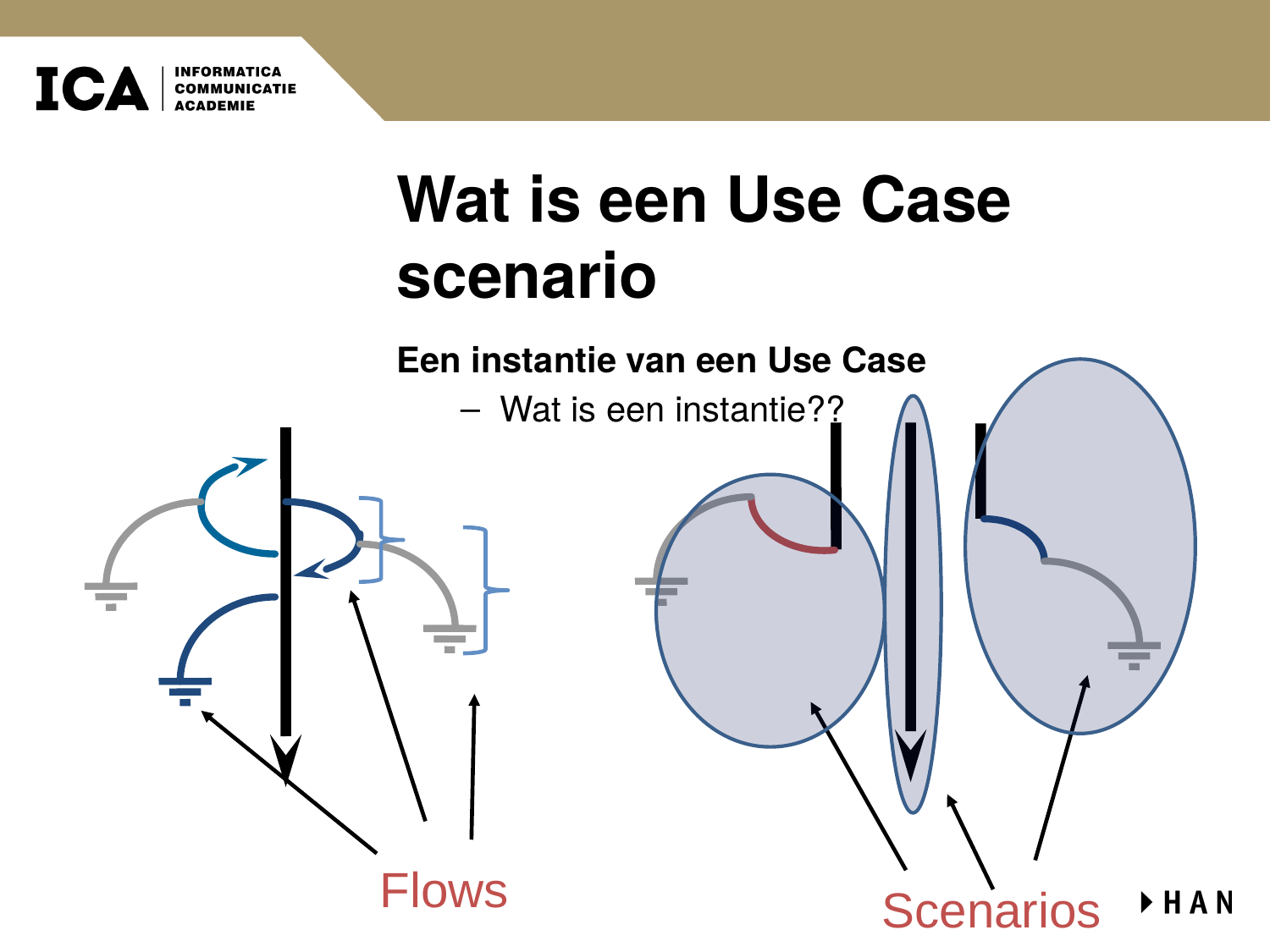

# Wat is een Use Case scenario

Een instantie van een Use Case
Wat is een instantie??

Flows
Scenarios